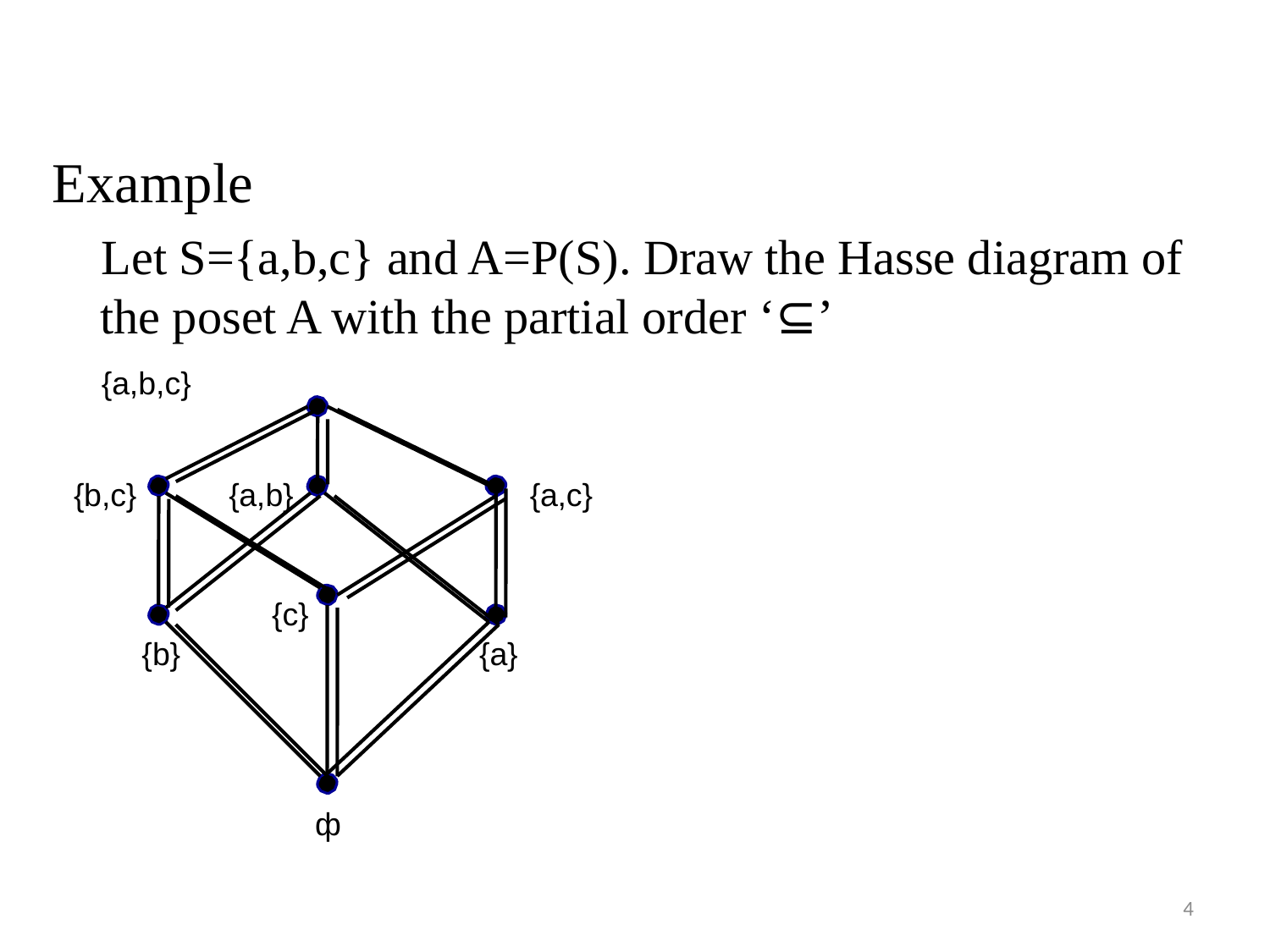

Example
Let S={a,b,c} and A=P(S). Draw the Hasse diagram of the poset A with the partial order ‘⊆’
{a,b,c}

{b,c}
{a,b}
{a,c}

{c}

{b}
{a}

ф
4